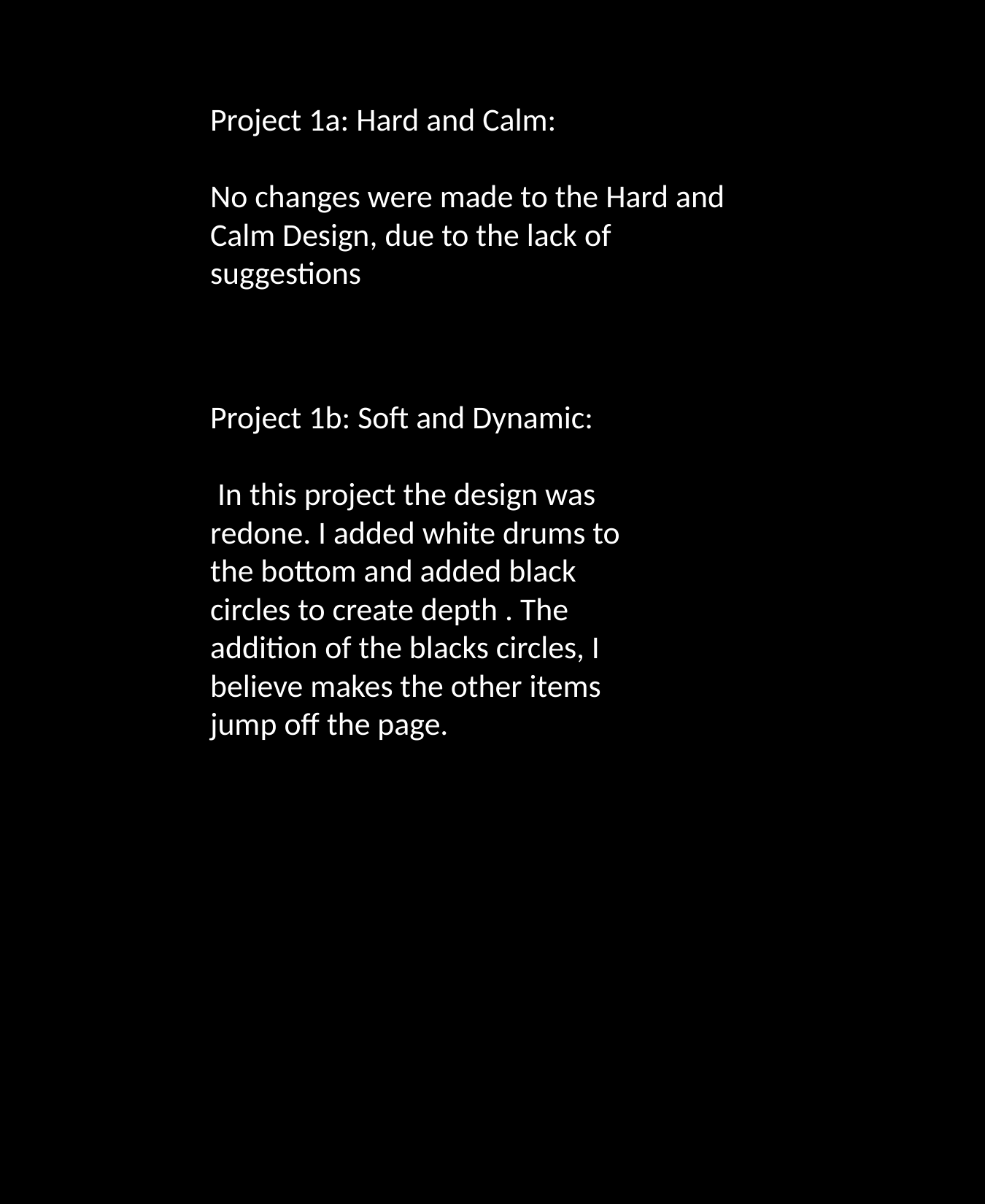

Project 1a: Hard and Calm:

No changes were made to the Hard and Calm Design, due to the lack of suggestions
Project 1b: Soft and Dynamic:

 In this project the design was redone. I added white drums to the bottom and added black circles to create depth . The addition of the blacks circles, I believe makes the other items jump off the page.